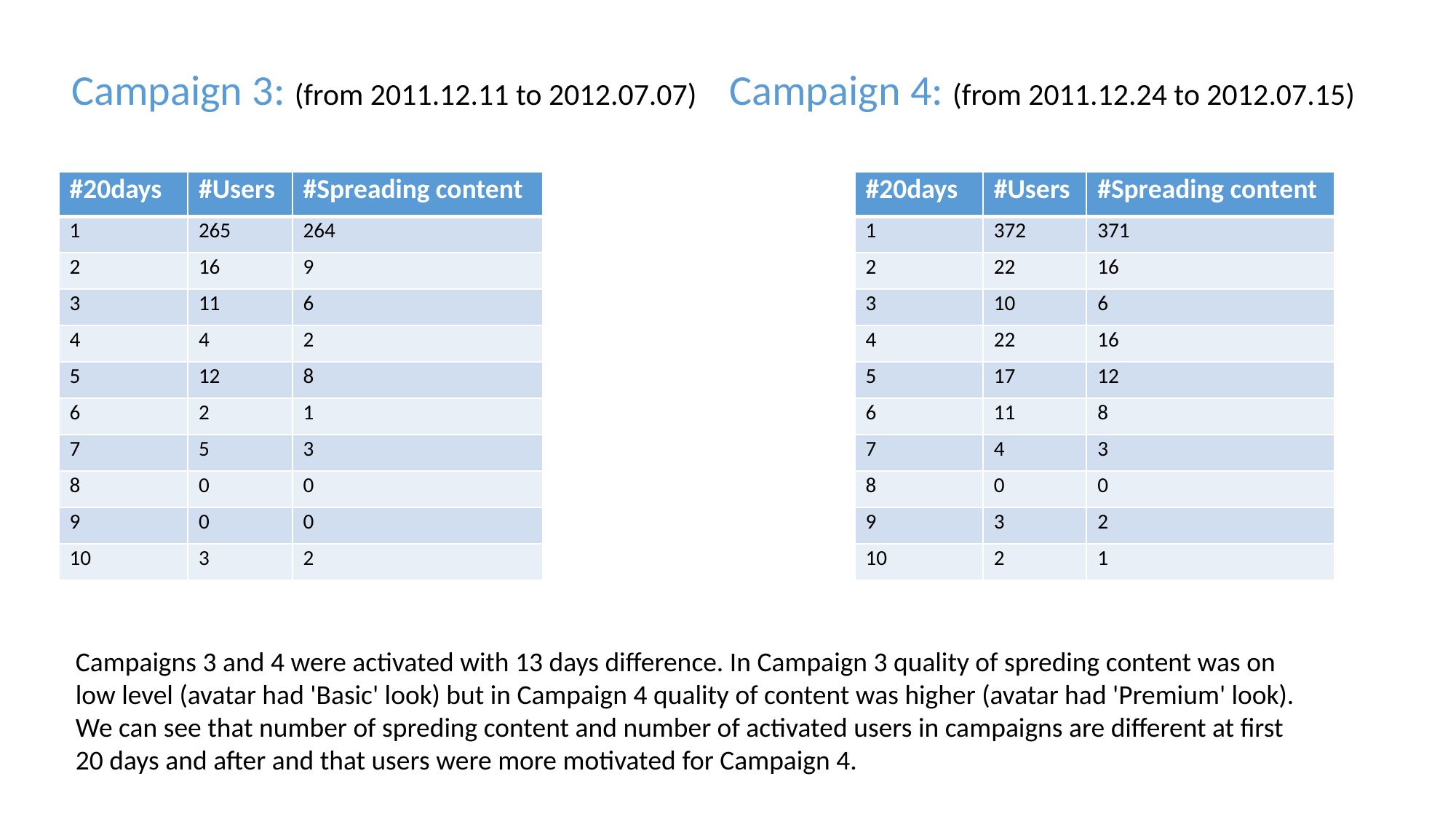

Campaign 3: (from 2011.12.11 to 2012.07.07)
Campaign 4: (from 2011.12.24 to 2012.07.15)
| #20days | #Users | #Spreading content |
| --- | --- | --- |
| 1 | 265 | 264 |
| 2 | 16 | 9 |
| 3 | 11 | 6 |
| 4 | 4 | 2 |
| 5 | 12 | 8 |
| 6 | 2 | 1 |
| 7 | 5 | 3 |
| 8 | 0 | 0 |
| 9 | 0 | 0 |
| 10 | 3 | 2 |
| #20days | #Users | #Spreading content |
| --- | --- | --- |
| 1 | 372 | 371 |
| 2 | 22 | 16 |
| 3 | 10 | 6 |
| 4 | 22 | 16 |
| 5 | 17 | 12 |
| 6 | 11 | 8 |
| 7 | 4 | 3 |
| 8 | 0 | 0 |
| 9 | 3 | 2 |
| 10 | 2 | 1 |
Campaigns 3 and 4 were activated with 13 days difference. In Campaign 3 quality of spreding content was on low level (avatar had 'Basic' look) but in Campaign 4 quality of content was higher (avatar had 'Premium' look). We can see that number of spreding content and number of activated users in campaigns are different at first 20 days and after and that users were more motivated for Campaign 4.